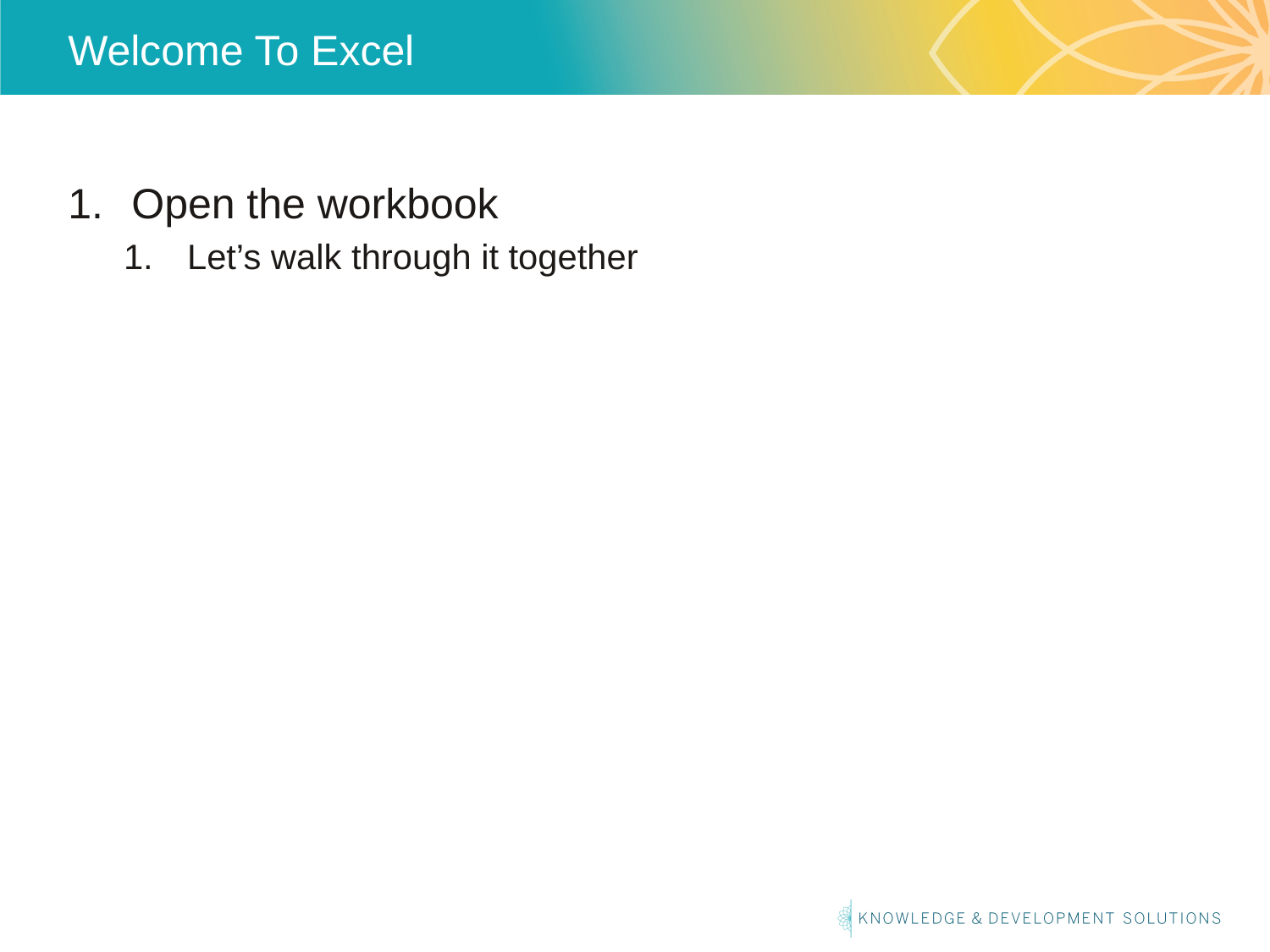

# Welcome To Excel
Open the workbook
Let’s walk through it together